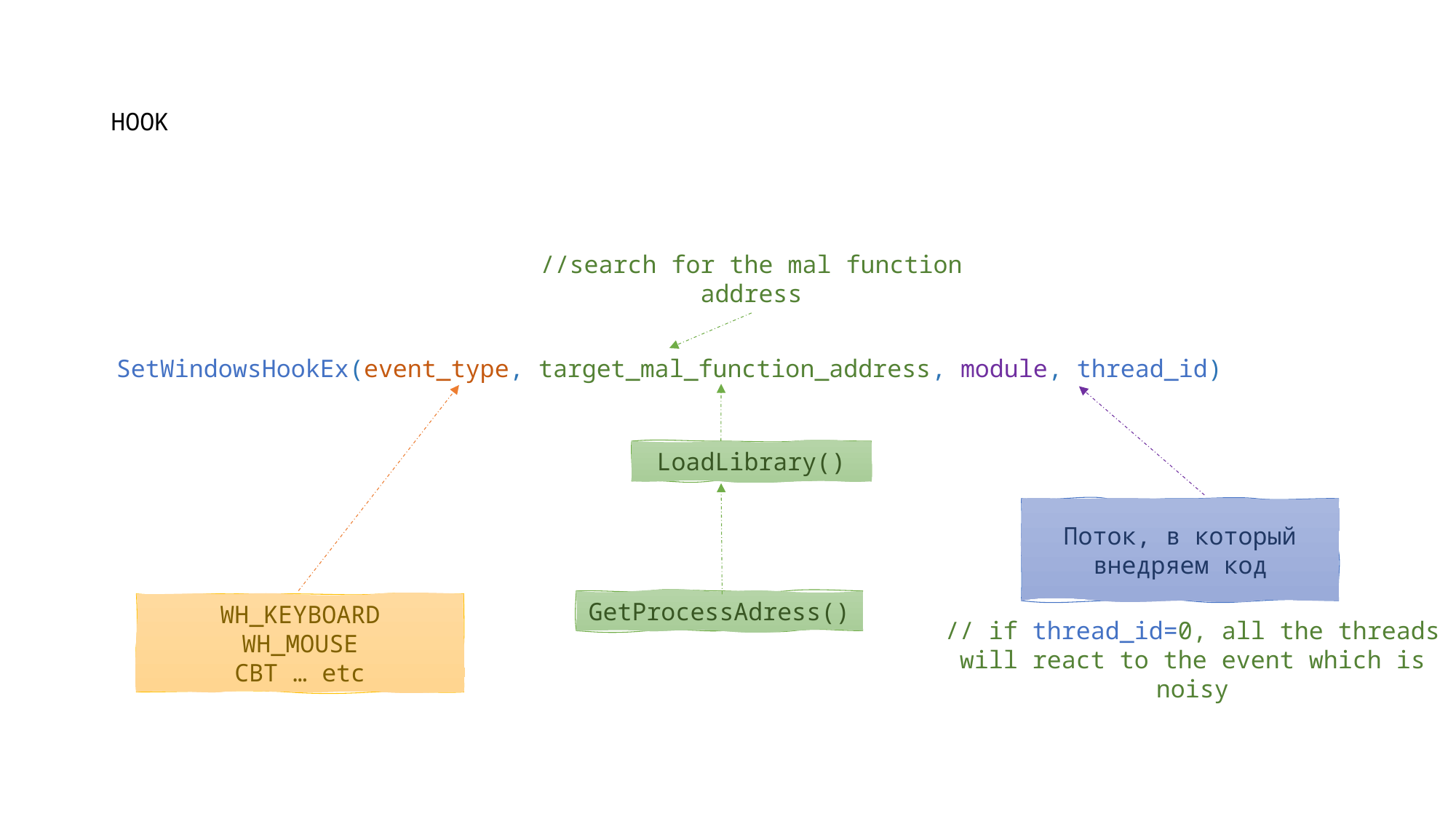

# HOOK
//search for the mal function address
SetWindowsHookEx(event_type, target_mal_function_address, module, thread_id)
LoadLibrary()​
Поток, в который внедряем код
GetProcessAdress()​
WH_KEYBOARD
WH_MOUSE
CBT … etc
// if thread_id=0, all the threads will react to the event which is noisy